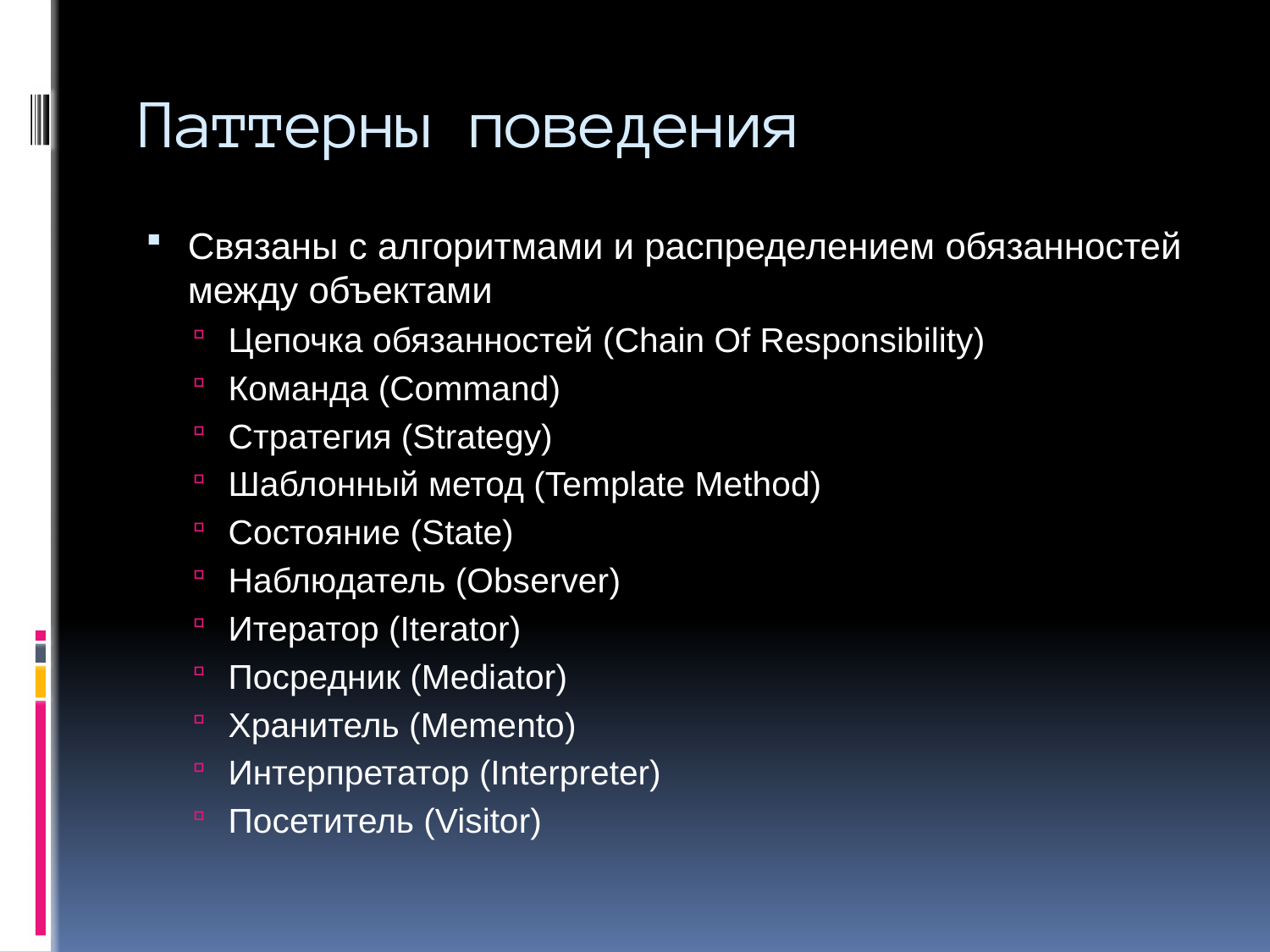

# Паттерны поведения
Связаны с алгоритмами и распределением обязанностей между объектами
Цепочка обязанностей (Chain Of Responsibility)
Команда (Command)
Стратегия (Strategy)
Шаблонный метод (Template Method)
Состояние (State)
Наблюдатель (Observer)
Итератор (Iterator)
Посредник (Mediator)
Хранитель (Memento)
Интерпретатор (Interpreter)
Посетитель (Visitor)